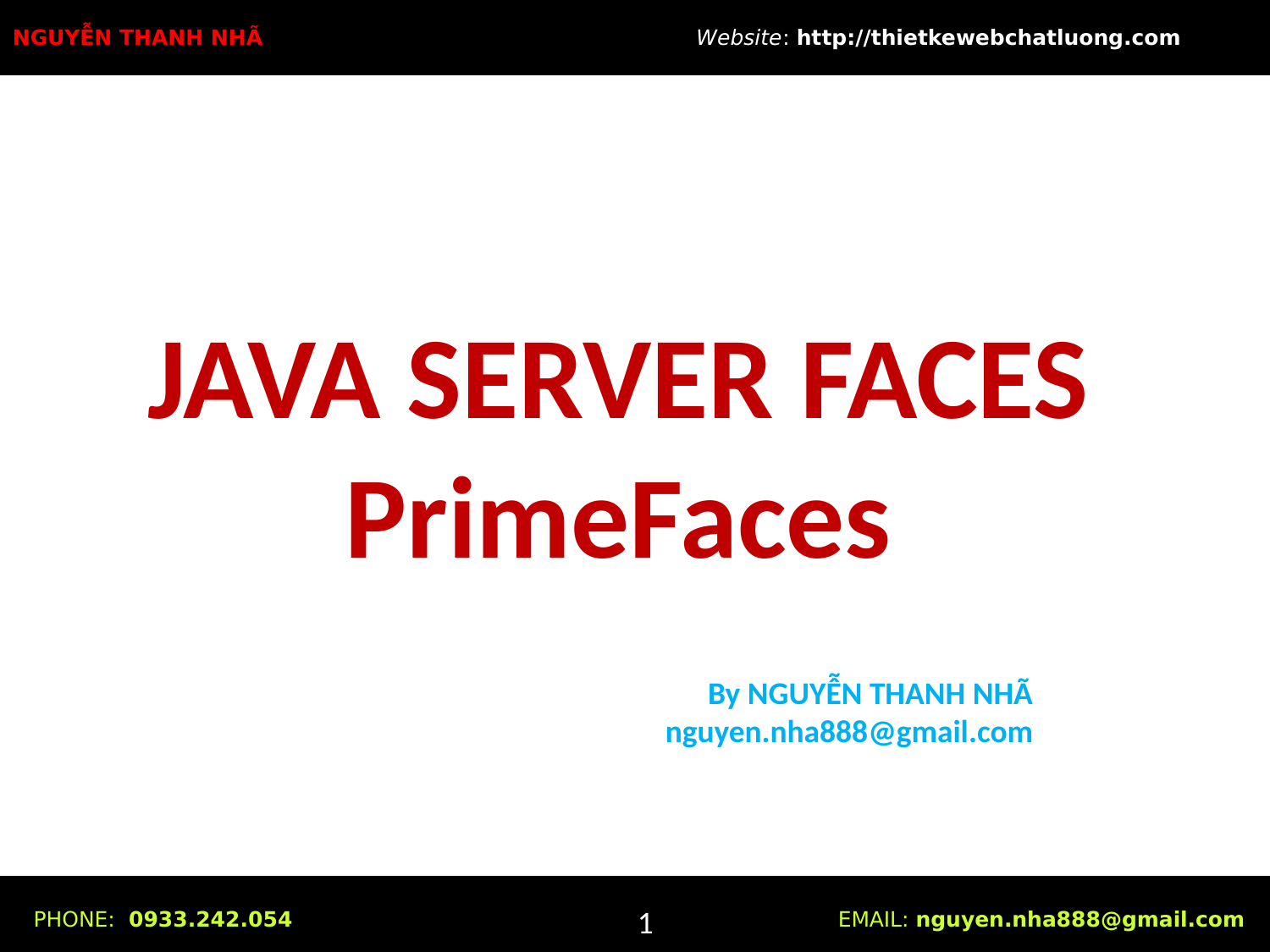

JAVA SERVER FACES
PrimeFaces
By NGUYỄN THANH NHÃ
nguyen.nha888@gmail.com
1